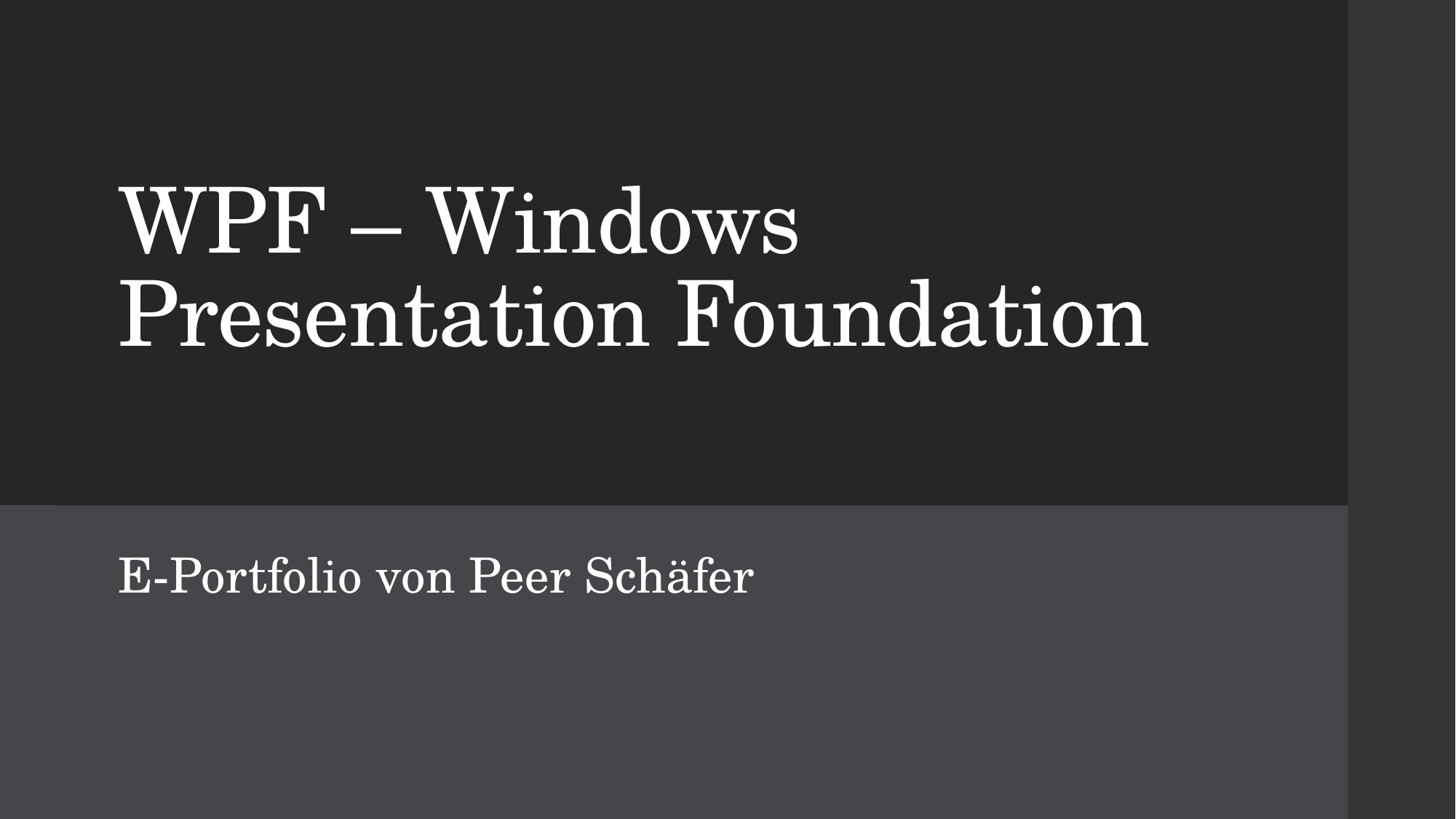

# WPF – Windows Presentation Foundation

E-Portfolio von Peer Schäfer